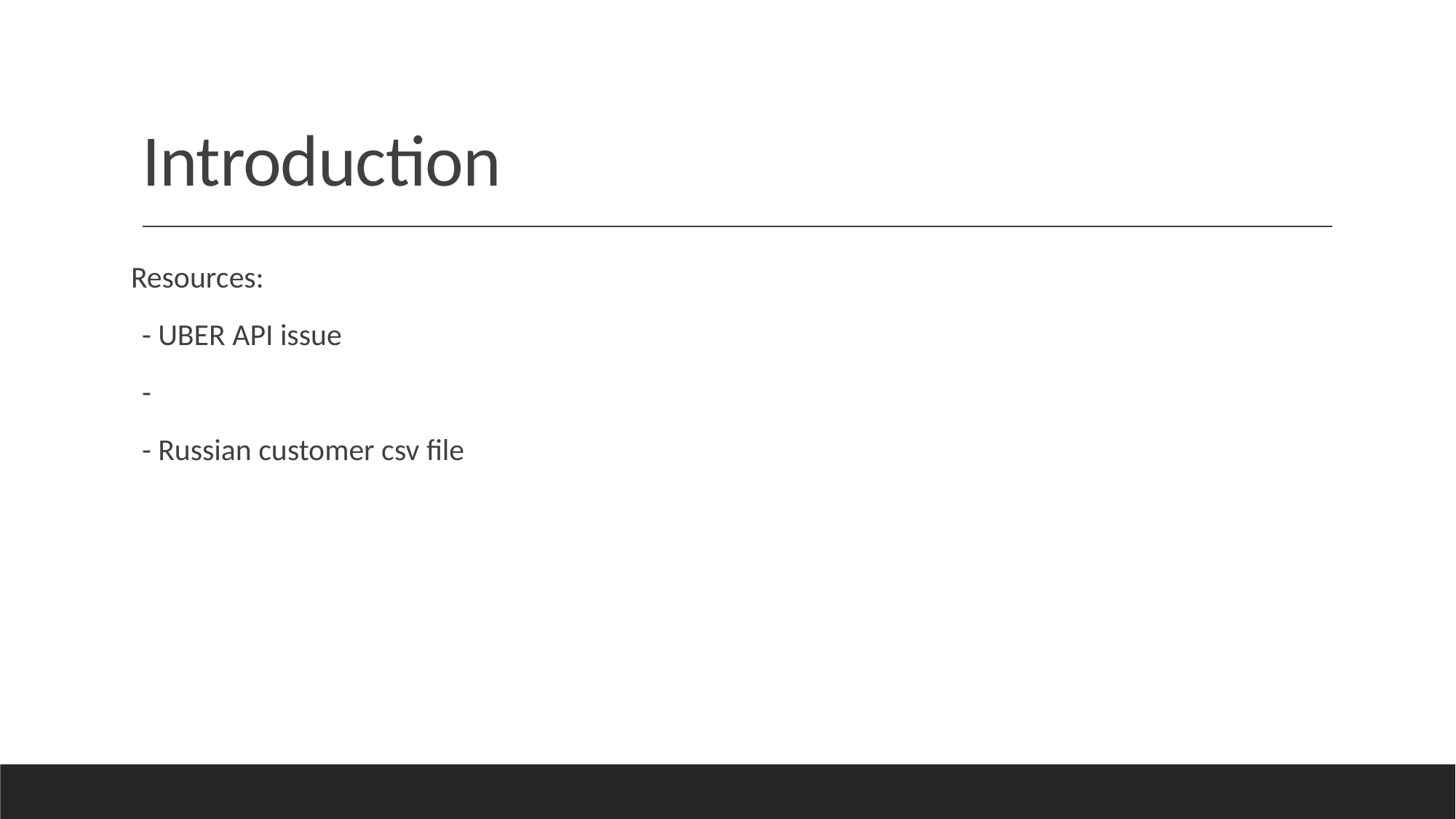

# Introduction
Resources:
- UBER API issue
-
- Russian customer csv file